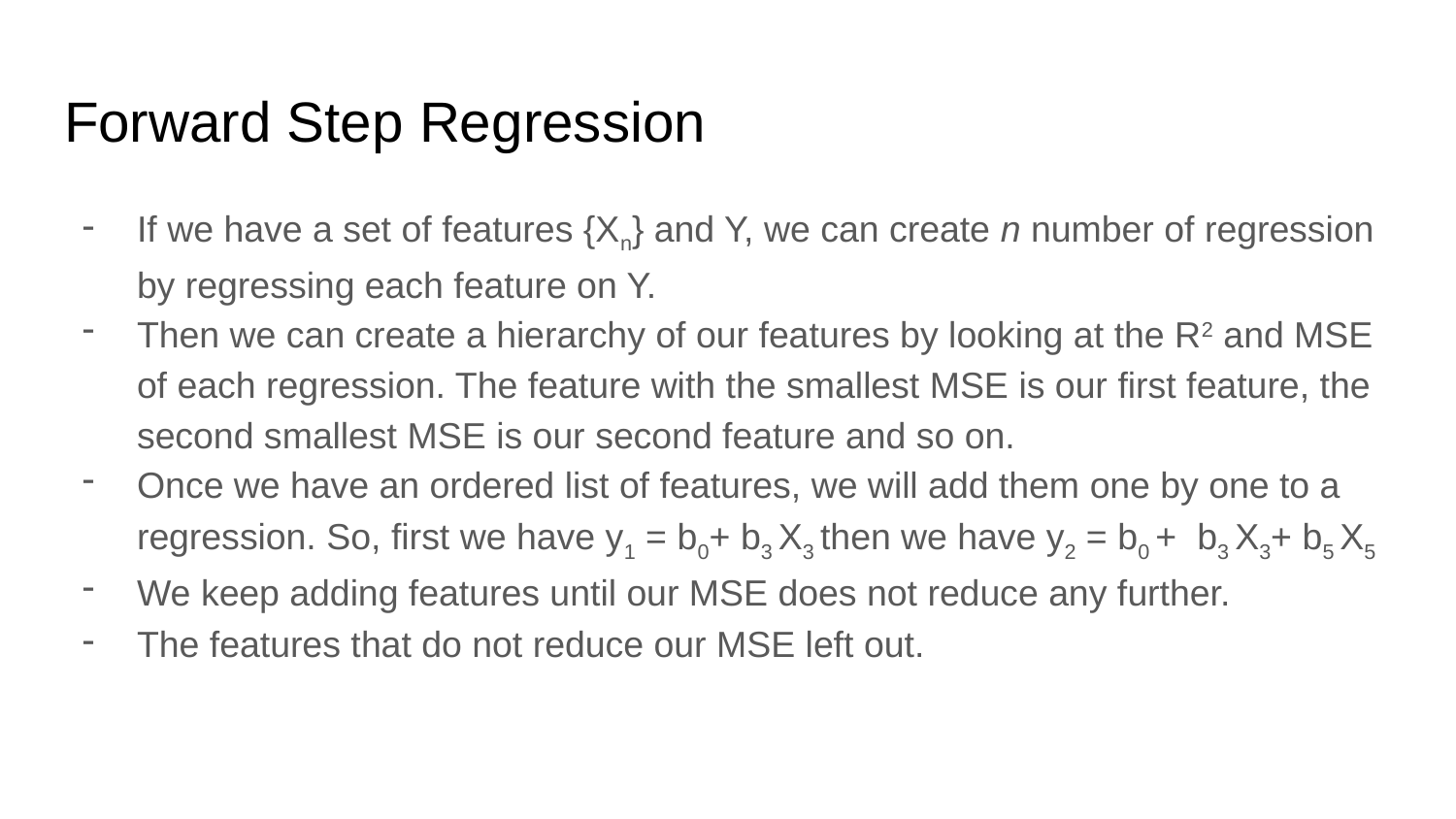

# Forward Step Regression
If we have a set of features {Xn} and Y, we can create n number of regression by regressing each feature on Y.
Then we can create a hierarchy of our features by looking at the R2 and MSE of each regression. The feature with the smallest MSE is our first feature, the second smallest MSE is our second feature and so on.
Once we have an ordered list of features, we will add them one by one to a regression. So, first we have y1 = b0+ b3 X3 then we have y2 = b0 +  b3 X3+ b5 X5
We keep adding features until our MSE does not reduce any further.
The features that do not reduce our MSE left out.